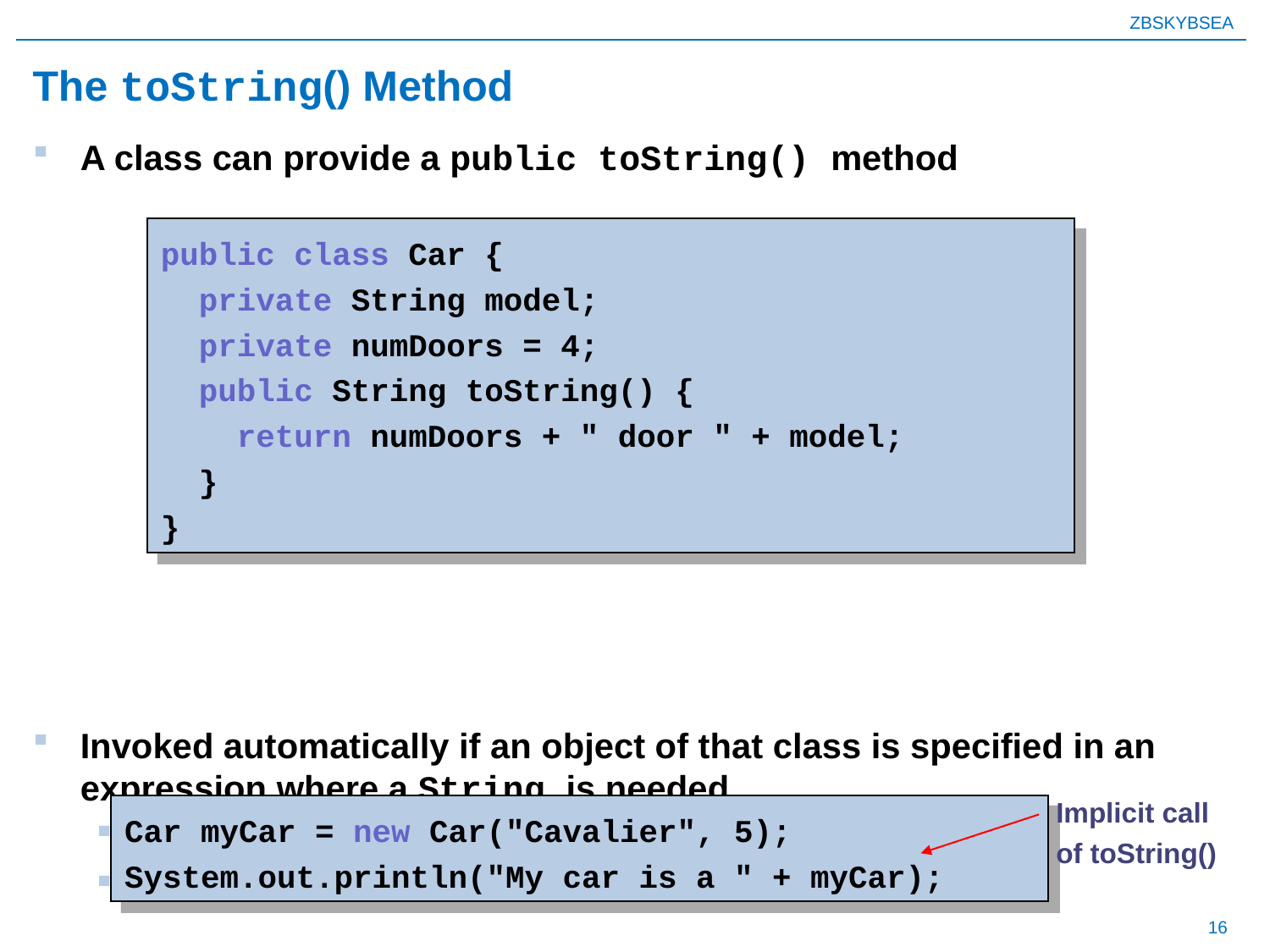

# The toString() Method
A class can provide a public toString() method

Invoked automatically if an object of that class is specified in an expression where a String is needed
Example, on one side of the + operator
Overrides (see next chapter) the default inherited version
public class Car {
  private String model;
  private numDoors = 4;
  public String toString() {
    return numDoors + " door " + model;
  }
}
Implicit call
of toString()
Car myCar = new Car("Cavalier", 5);
System.out.println("My car is a " + myCar);